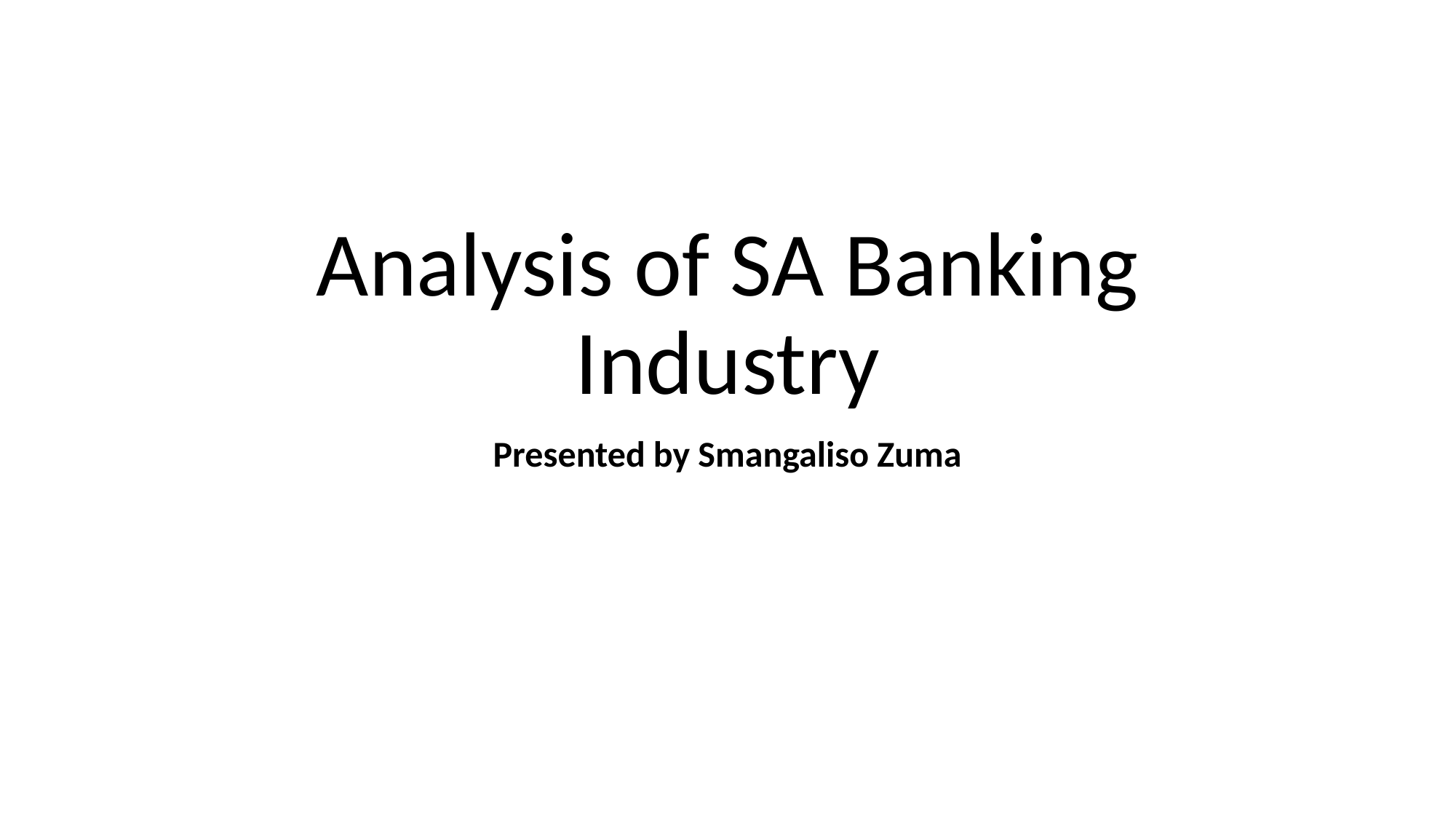

# Analysis of SA Banking Industry
Presented by Smangaliso Zuma